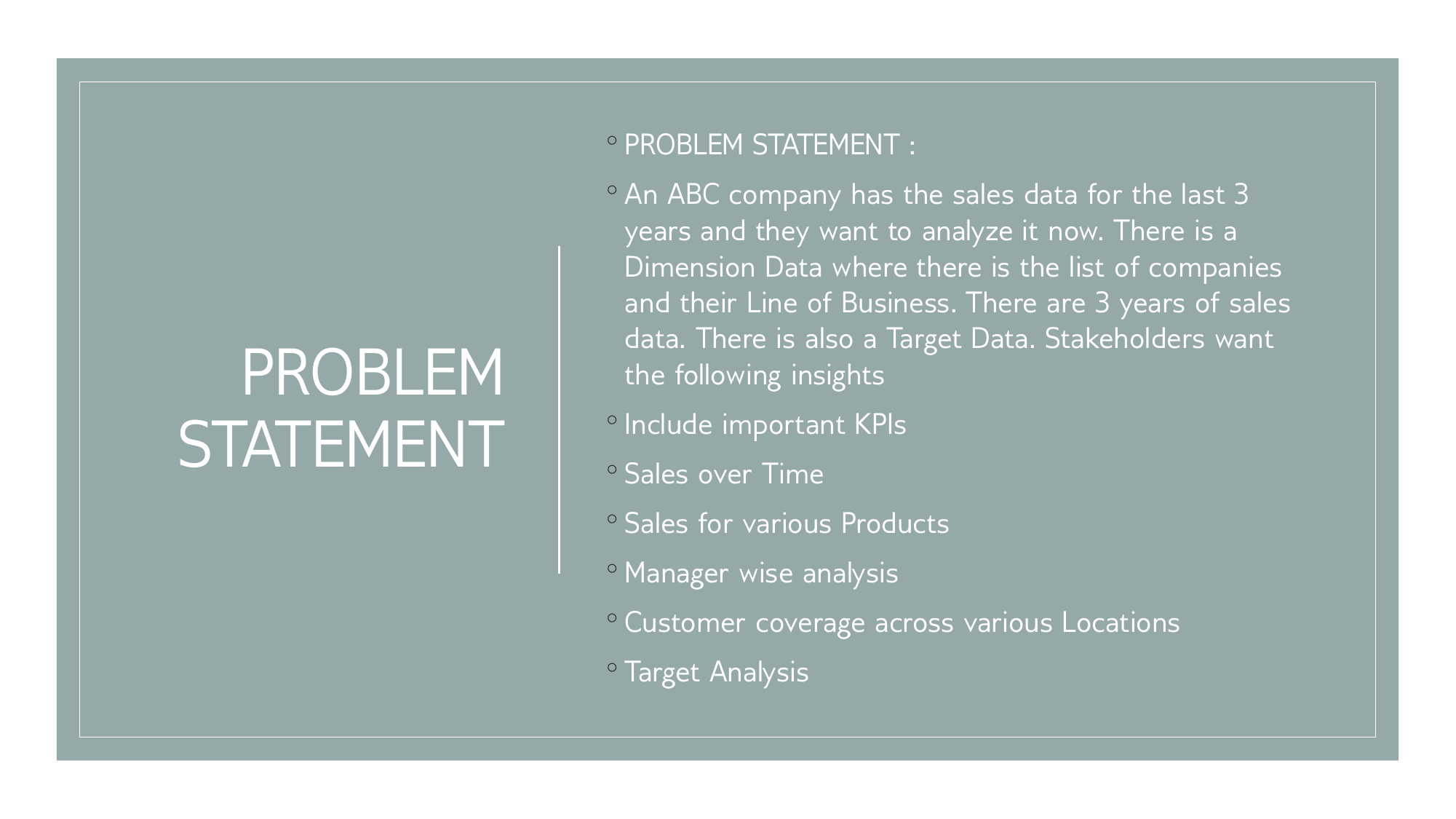

# PROBLEM STATEMENT
PROBLEM STATEMENT :
An ABC company has the sales data for the last 3 years and they want to analyze it now. There is a Dimension Data where there is the list of companies and their Line of Business. There are 3 years of sales data. There is also a Target Data. Stakeholders want the following insights
Include important KPIs
Sales over Time
Sales for various Products
Manager wise analysis
Customer coverage across various Locations
Target Analysis